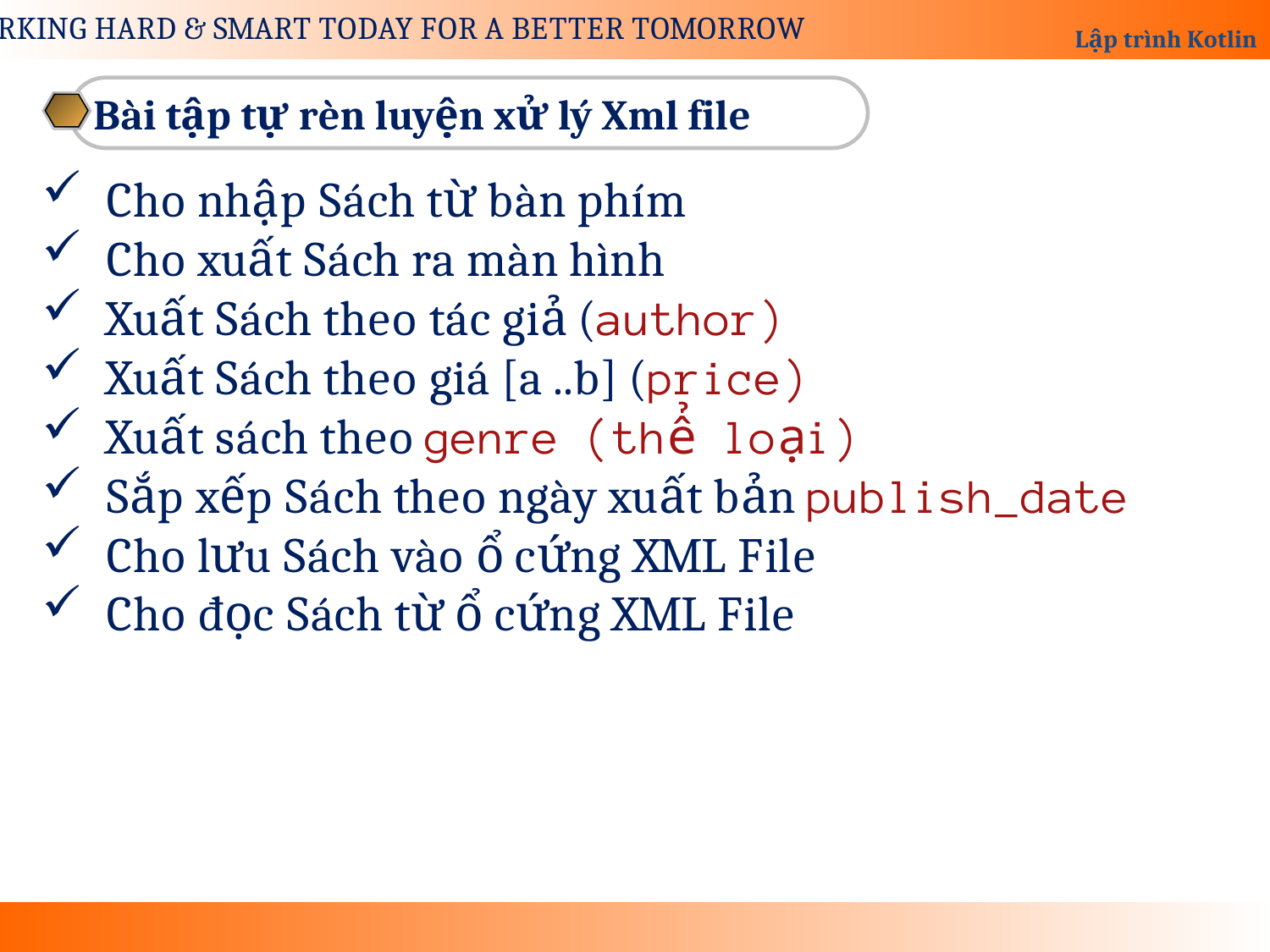

Bài tập tự rèn luyện xử lý Xml file

Cho nhập Sách từ bàn phím
Cho xuất Sách ra màn hình
Xuất Sách theo tác giả (author)
Xuất Sách theo giá [a ..b] (price)
Xuất sách theo genre (thể loại)
Sắp xếp Sách theo ngày xuất bản publish_date
Cho lưu Sách vào ổ cứng XML File
Cho đọc Sách từ ổ cứng XML File